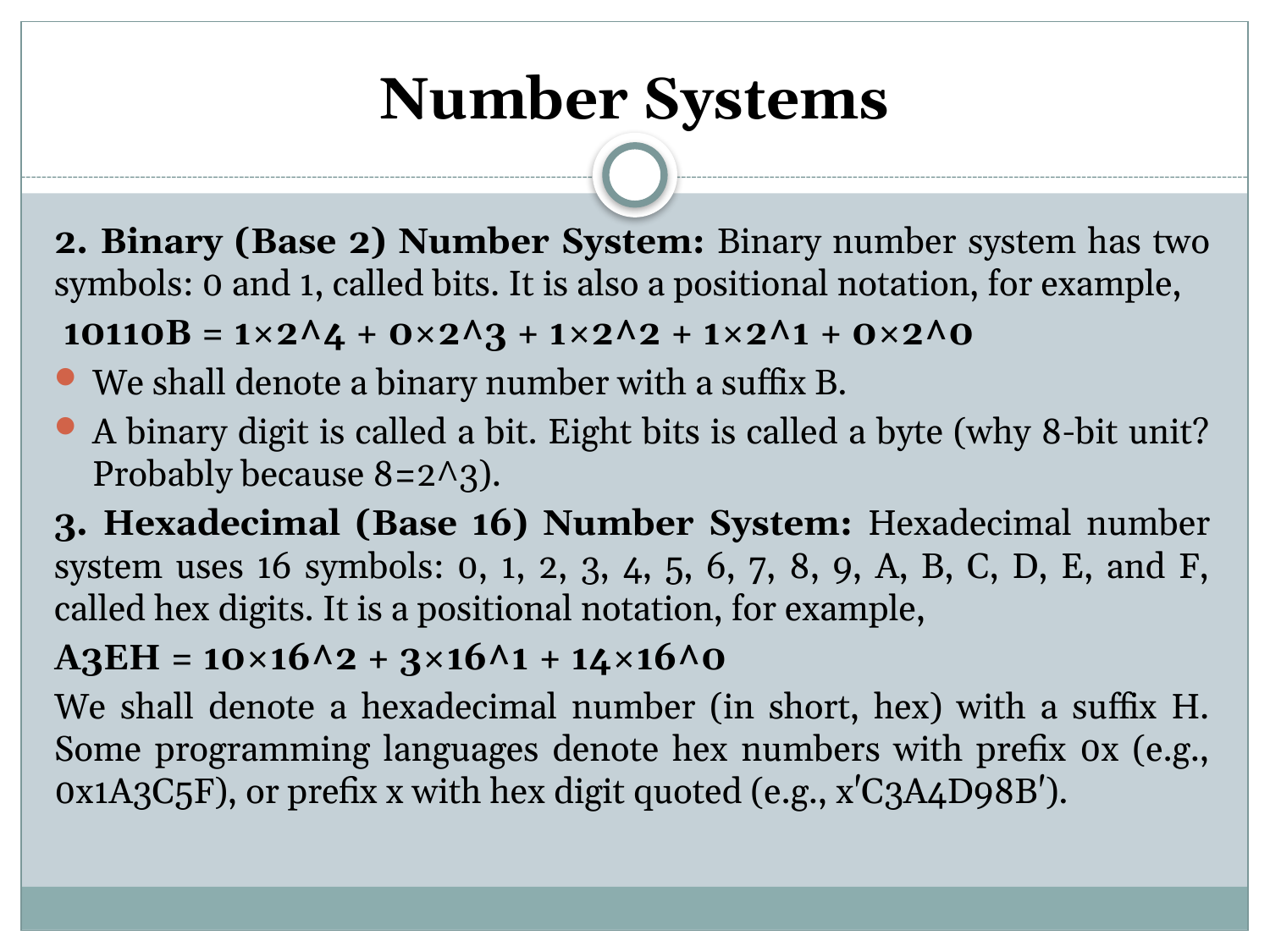

# Number Systems
2. Binary (Base 2) Number System: Binary number system has two symbols: 0 and 1, called bits. It is also a positional notation, for example,
 10110B = 1×2^4 + 0×2^3 + 1×2^2 + 1×2^1 + 0×2^0
We shall denote a binary number with a suffix B.
A binary digit is called a bit. Eight bits is called a byte (why 8-bit unit? Probably because 8=2^3).
3. Hexadecimal (Base 16) Number System: Hexadecimal number system uses 16 symbols: 0, 1, 2, 3, 4, 5, 6, 7, 8, 9, A, B, C, D, E, and F, called hex digits. It is a positional notation, for example,
A3EH = 10×16^2 + 3×16^1 + 14×16^0
We shall denote a hexadecimal number (in short, hex) with a suffix H. Some programming languages denote hex numbers with prefix 0x (e.g., 0x1A3C5F), or prefix x with hex digit quoted (e.g., x'C3A4D98B').